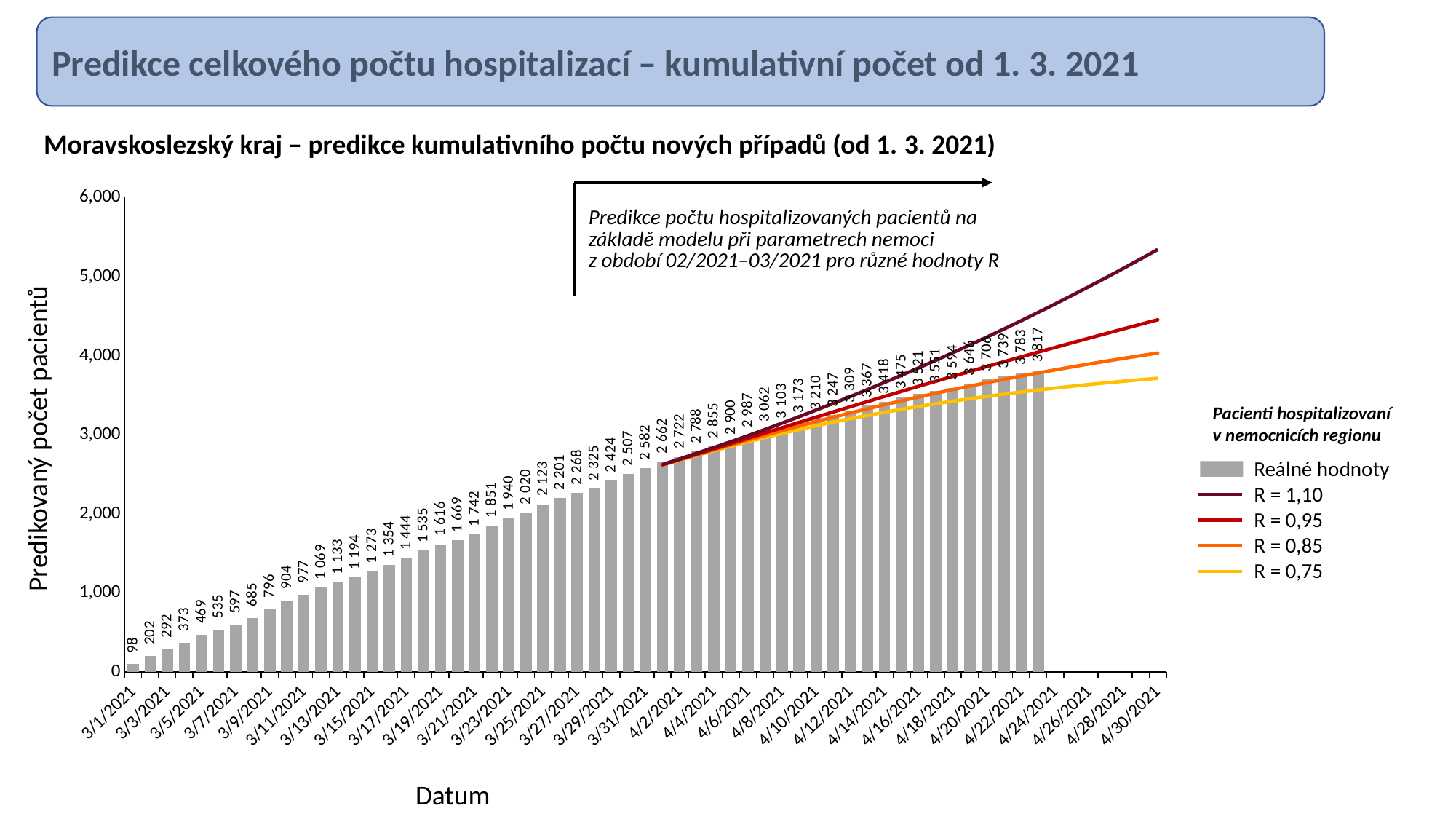

Predikce celkového počtu hospitalizací – kumulativní počet od 1. 3. 2021
Moravskoslezský kraj – predikce kumulativního počtu nových případů (od 1. 3. 2021)

### Chart

| Category |  |  |  |  |  |
|---|---|---|---|---|---|
| 44256 | 98.0 | None | None | None | None |
| 44257 | 202.0 | None | None | None | None |
| 44258 | 292.0 | None | None | None | None |
| 44259 | 373.0 | None | None | None | None |
| 44260 | 469.0 | None | None | None | None |
| 44261 | 535.0 | None | None | None | None |
| 44262 | 597.0 | None | None | None | None |
| 44263 | 685.0 | None | None | None | None |
| 44264 | 796.0 | None | None | None | None |
| 44265 | 904.0 | None | None | None | None |
| 44266 | 977.0 | None | None | None | None |
| 44267 | 1069.0 | None | None | None | None |
| 44268 | 1133.0 | None | None | None | None |
| 44269 | 1194.0 | None | None | None | None |
| 44270 | 1273.0 | None | None | None | None |
| 44271 | 1354.0 | None | None | None | None |
| 44272 | 1444.0 | None | None | None | None |
| 44273 | 1535.0 | None | None | None | None |
| 44274 | 1616.0 | None | None | None | None |
| 44275 | 1669.0 | None | None | None | None |
| 44276 | 1742.0 | None | None | None | None |
| 44277 | 1851.0 | None | None | None | None |
| 44278 | 1940.0 | None | None | None | None |
| 44279 | 2020.0 | None | None | None | None |
| 44280 | 2123.0 | None | None | None | None |
| 44281 | 2201.0 | None | None | None | None |
| 44282 | 2268.0 | None | None | None | None |
| 44283 | 2325.0 | None | None | None | None |
| 44284 | 2424.0 | None | None | None | None |
| 44285 | 2507.0 | None | None | None | None |
| 44286 | 2582.0 | None | None | None | None |
| 44287 | 2662.0 | 2618.789619082701 | 2620.2449937271026 | 2621.7003683715043 | 2623.888006987931 |
| 44288 | 2722.0 | 2680.875287769601 | 2684.9546598982097 | 2689.038608676642 | 2695.1678181754046 |
| 44289 | 2788.0 | 2740.7193826365174 | 2748.223724821611 | 2755.742794962383 | 2767.015443694156 |
| 44290 | 2855.0 | 2799.1424824836395 | 2810.647052459769 | 2822.17333254606 | 2839.4481325314837 |
| 44291 | 2900.0 | 2856.3449403878517 | 2872.554792893039 | 2888.8663776147696 | 2913.4451750753465 |
| 44292 | 2987.0 | 2911.9517737044453 | 2933.7073527530874 | 2955.770897751102 | 2989.3590842862886 |
| 44293 | 3062.0 | 2965.7095184060313 | 2993.9470734727684 | 3022.871655855854 | 3067.454568873688 |
| 44294 | 3103.0 | 3017.445715716407 | 3053.168129167695 | 3090.155331316272 | 3147.9142724372687 |
| 44295 | 3173.0 | 3067.164999680493 | 3111.1690034686326 | 3157.205981879617 | 3229.9547820639455 |
| 44296 | 3210.0 | 3114.818066583931 | 3167.7870763654896 | 3223.747319824763 | 3313.2038915125668 |
| 44297 | 3247.0 | 3160.449002981123 | 3223.0351878630004 | 3289.8076780475253 | 3397.82593388559 |
| 44298 | 3309.0 | 3204.0402211385554 | 3276.920981039341 | 3355.4848648544867 | 3484.2206993327272 |
| 44299 | 3367.0 | 3245.6086307964224 | 3329.425918034341 | 3420.7748979378744 | 3572.460118674163 |
| 44300 | 3418.0 | 3285.226583190455 | 3380.5657634950603 | 3485.629922894493 | 3662.450053159354 |
| 44301 | 3475.0 | 3322.991542969876 | 3430.361676339966 | 3549.9986586221635 | 3754.0651524096947 |
| 44302 | 3521.0 | 3358.989041904607 | 3478.8154102953054 | 3613.8175549659336 | 3847.199032875369 |
| 44303 | 3551.0 | 3393.2752004467225 | 3525.947682235872 | 3677.092194362739 | 3941.951126860774 |
| 44304 | 3594.0 | 3425.922674268768 | 3571.801866510691 | 3739.8707822249116 | 4038.491405143505 |
| 44305 | 3646.0 | 3456.9950512473074 | 3616.4095048628396 | 3802.1754078780887 | 4136.897134368406 |
| 44306 | 3706.0 | 3486.568848106802 | 3659.8027621591737 | 3863.981590283419 | 4237.110159282642 |
| 44307 | 3739.0 | 3514.740396254457 | 3702.0235920149253 | 3925.284221364337 | 4339.107117829474 |
| 44308 | 3783.0 | 3541.5849720140086 | 3743.108694206866 | 3986.091790122242 | 4442.90986317102 |
| 44309 | 3817.0 | 3567.16210393304 | 3783.0822654991207 | 4046.407635414078 | 4548.585155010659 |
| 44310 | None | 3591.519792079725 | 3821.9679849683234 | 4106.237128816429 | 4656.204136773909 |
| 44311 | None | 3614.713614652297 | 3859.796436981852 | 4165.585386901415 | 4765.808659703396 |
| 44312 | None | 3636.810628038644 | 3896.600573403196 | 4224.458052606151 | 4877.407504010578 |
| 44313 | None | 3657.8721497869506 | 3932.415320982884 | 4282.857574522003 | 4991.008006397076 |
| 44314 | None | 3677.9578607769135 | 3967.276498454628 | 4340.796109865588 | 5106.645950160511 |
| 44315 | None | 3697.1053601361064 | 4001.198936896264 | 4398.266657593678 | 5224.377670709979 |
| 44316 | None | 3715.360840601238 | 4034.211590069872 | 4455.276983137298 | 5344.260077731125 |
|  | None | None | None | None | None |
|  | None | None | None | None | None |
|  | None | None | None | None | None |
|  | None | None | None | None | None |
|  | None | None | None | None | None |
|  | None | None | None | None | None |
|  | None | None | None | None | None |
|  | None | None | None | None | None |
|  | None | None | None | None | None |
|  | None | None | None | None | None |
|  | None | None | None | None | None |
|  | None | None | None | None | None |
|  | None | None | None | None | None |
|  | None | None | None | None | None |
|  | None | None | None | None | None |
|  | None | None | None | None | None |
|  | None | None | None | None | None |
|  | None | None | None | None | None |
|  | None | None | None | None | None |
|  | None | None | None | None | None |
|  | None | None | None | None | None |
|  | None | None | None | None | None |
|  | None | None | None | None | None |
|  | None | None | None | None | None |
|  | None | None | None | None | None |
|  | None | None | None | None | None |
|  | None | None | None | None | None |
|  | None | None | None | None | None |
|  | None | None | None | None | None |
|  | None | None | None | None | None |
|  | None | None | None | None | None |
|  | None | None | None | None | None |
|  | None | None | None | None | None |
|  | None | None | None | None | None |
|  | None | None | None | None | None |
|  | None | None | None | None | None |
|  | None | None | None | None | None |
|  | None | None | None | None | None |
|  | None | None | None | None | None |
|  | None | None | None | None | None |
|  | None | None | None | None | None |
|  | None | None | None | None | None |
|  | None | None | None | None | None |
|  | None | None | None | None | None |
|  | None | None | None | None | None |
|  | None | None | None | None | None |
|  | None | None | None | None | None |
|  | None | None | None | None | None |
|  | None | None | None | None | None |
|  | None | None | None | None | None |
|  | None | None | None | None | None |
|  | None | None | None | None | None |
|  | None | None | None | None | None |
|  | None | None | None | None | None |
|  | None | None | None | None | None |
|  | None | None | None | None | None |
|  | None | None | None | None | None |
|  | None | None | None | None | None |
|  | None | None | None | None | None |
|  | None | None | None | None | None |
|  | None | None | None | None | None |
|  | None | None | None | None | None |
|  | None | None | None | None | None |
|  | None | None | None | None | None |
|  | None | None | None | None | None |
|  | None | None | None | None | None |
|  | None | None | None | None | None |
|  | None | None | None | None | None |
|  | None | None | None | None | None |
|  | None | None | None | None | None |
|  | None | None | None | None | None |
|  | None | None | None | None | None |
|  | None | None | None | None | None |
|  | None | None | None | None | None |
|  | None | None | None | None | None |
|  | None | None | None | None | None |
|  | None | None | None | None | None |
|  | None | None | None | None | None |
|  | None | None | None | None | None |
|  | None | None | None | None | None |
|  | None | None | None | None | None |
|  | None | None | None | None | None |
|  | None | None | None | None | None |
|  | None | None | None | None | None |
|  | None | None | None | None | None |
|  | None | None | None | None | None |
|  | None | None | None | None | None |
|  | None | None | None | None | None |
|  | None | None | None | None | None |
|  | None | None | None | None | None |
|  | None | None | None | None | None |
|  | None | None | None | None | None |
|  | None | None | None | None | None |
|  | None | None | None | None | None |
|  | None | None | None | None | None |
|  | None | None | None | None | None |
|  | None | None | None | None | None |
|  | None | None | None | None | None |
|  | None | None | None | None | None |
|  | None | None | None | None | None |
|  | None | None | None | None | None |
|  | None | None | None | None | None |
|  | None | None | None | None | None |
|  | None | None | None | None | None |
|  | None | None | None | None | None |
|  | None | None | None | None | None |
|  | None | None | None | None | None |
|  | None | None | None | None | None |
|  | None | None | None | None | None |
|  | None | None | None | None | None |
|  | None | None | None | None | None |
|  | None | None | None | None | None |
|  | None | None | None | None | None |
|  | None | None | None | None | None |
|  | None | None | None | None | None |
|  | None | None | None | None | None |
|  | None | None | None | None | None |
|  | None | None | None | None | None |
|  | None | None | None | None | None |
|  | None | None | None | None | None |
| Predikce počtu hospitalizovaných pacientů na základě modelu při parametrech nemoci z období 02/2021–03/2021 pro různé hodnoty R |
| --- |
Pacienti hospitalizovaní v nemocnicích regionu
Predikovaný počet pacientů
Reálné hodnoty
R = 1,10
R = 0,95
R = 0,85
R = 0,75

Datum